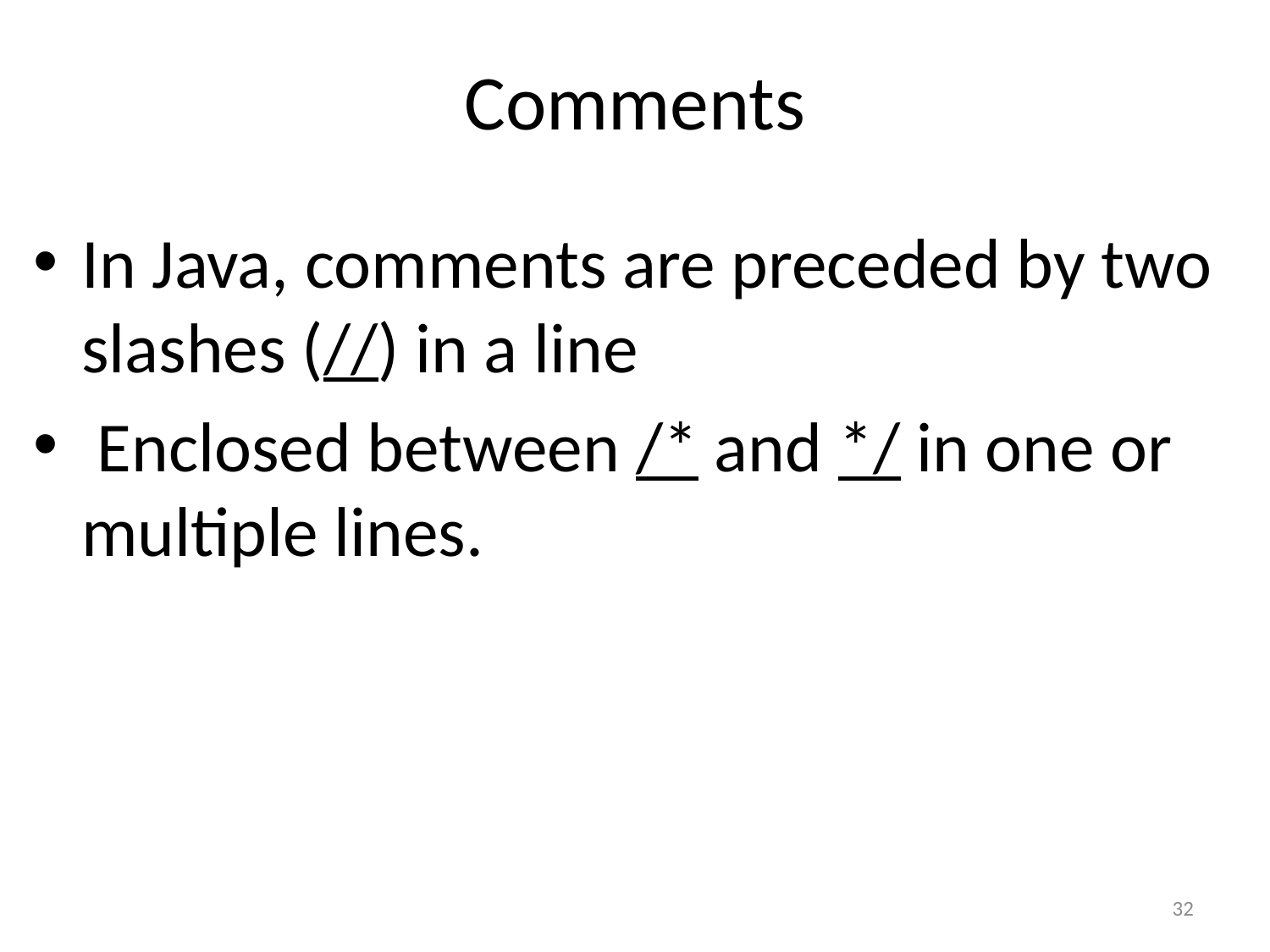

# Comments
In Java, comments are preceded by two slashes (//) in a line
 Enclosed between /* and */ in one or multiple lines.
32